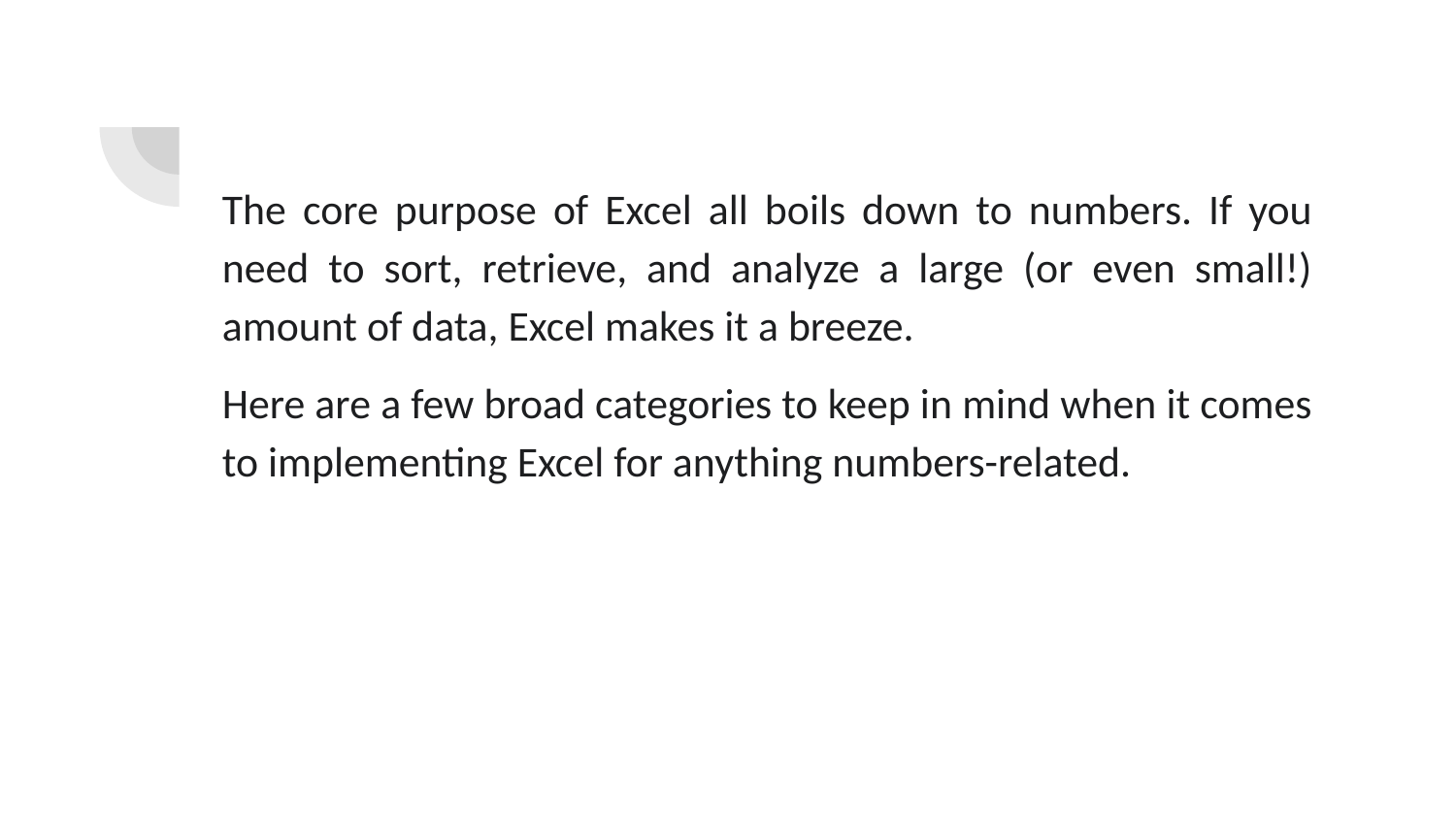

The core purpose of Excel all boils down to numbers. If you need to sort, retrieve, and analyze a large (or even small!) amount of data, Excel makes it a breeze.
Here are a few broad categories to keep in mind when it comes to implementing Excel for anything numbers-related.